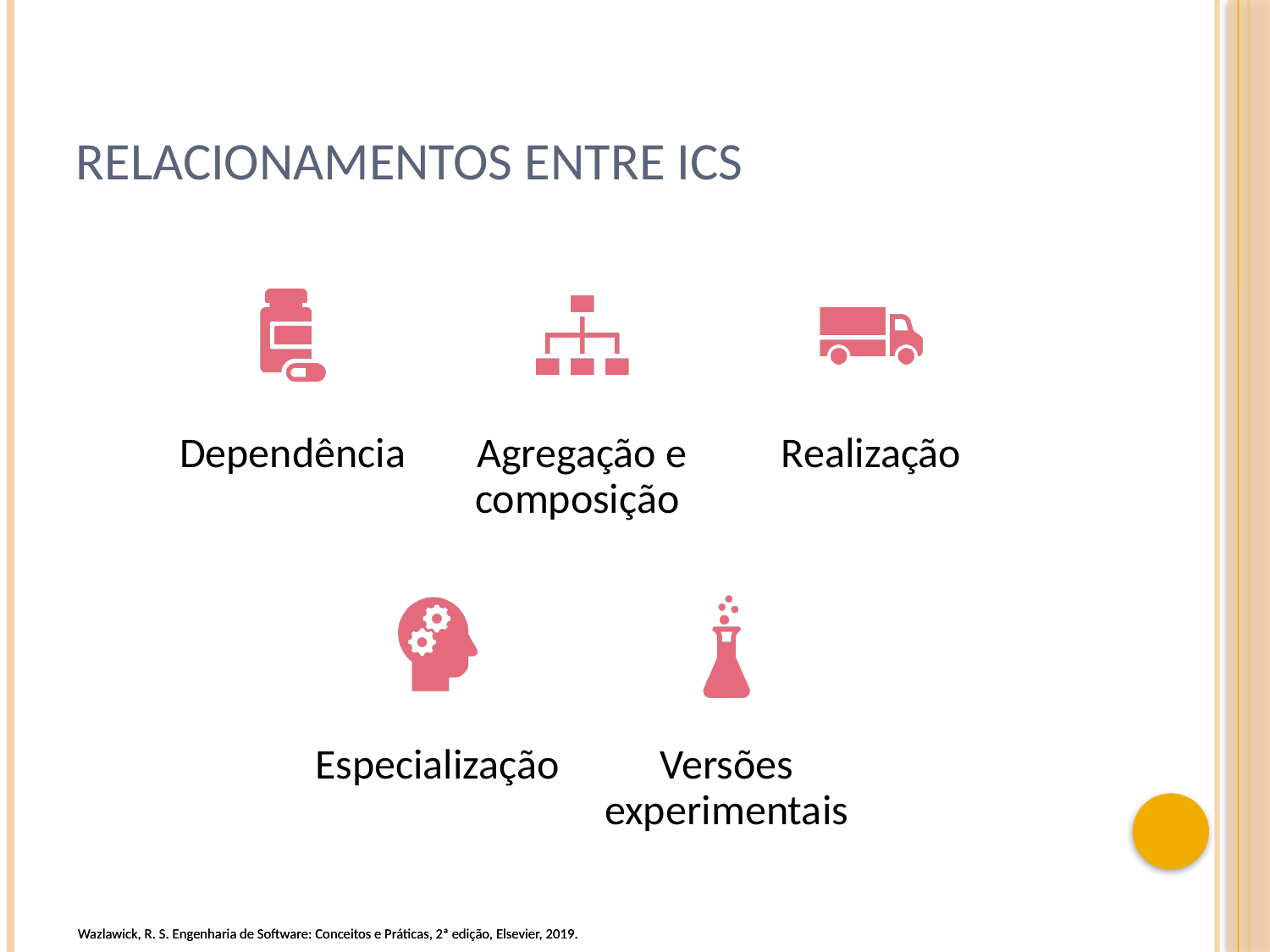

# Relacionamentos entre ICS
Dependência
Agregação e composição
Realização
Especialização
Versões experimentais